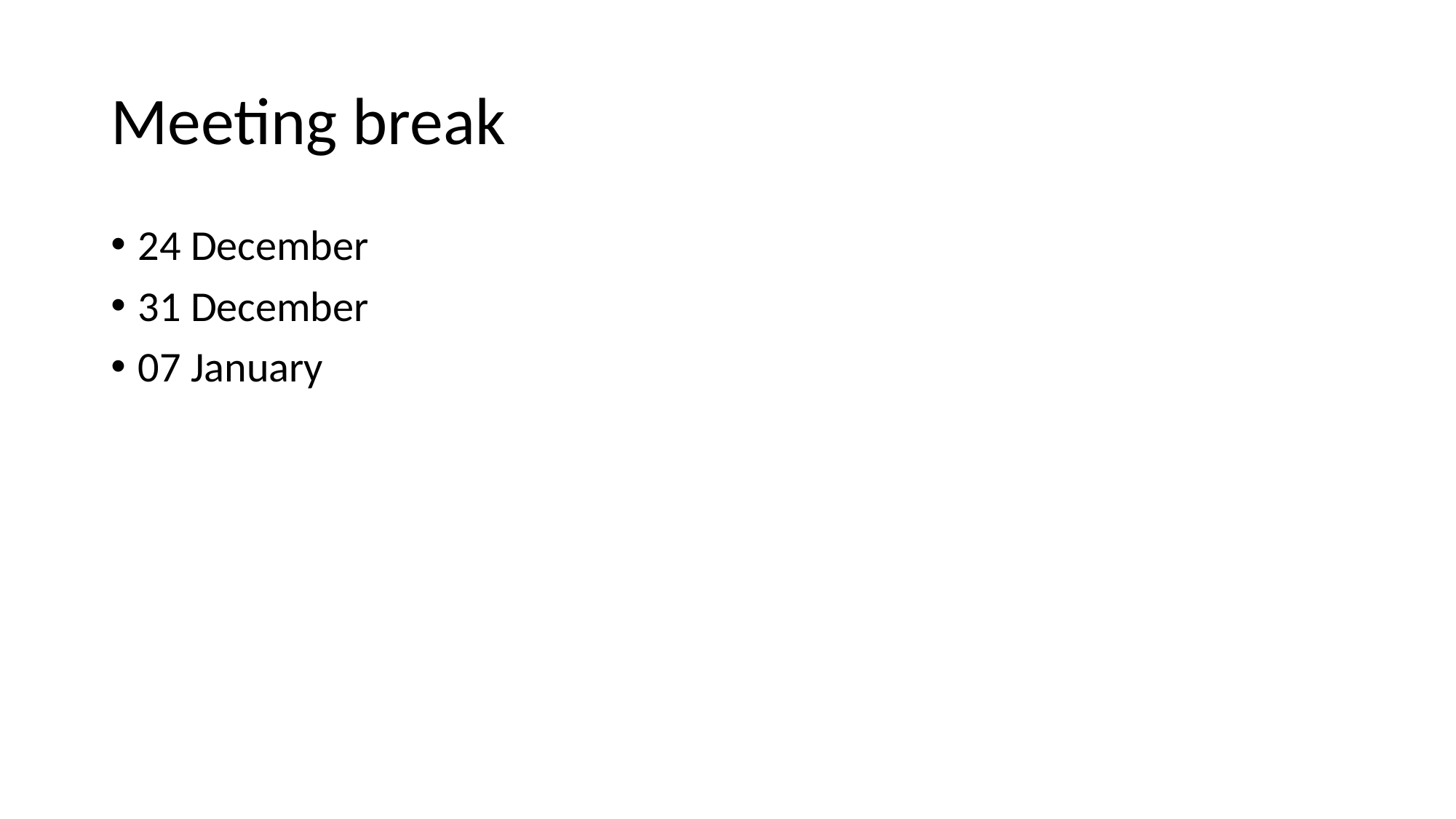

# Meeting break
24 December
31 December
07 January